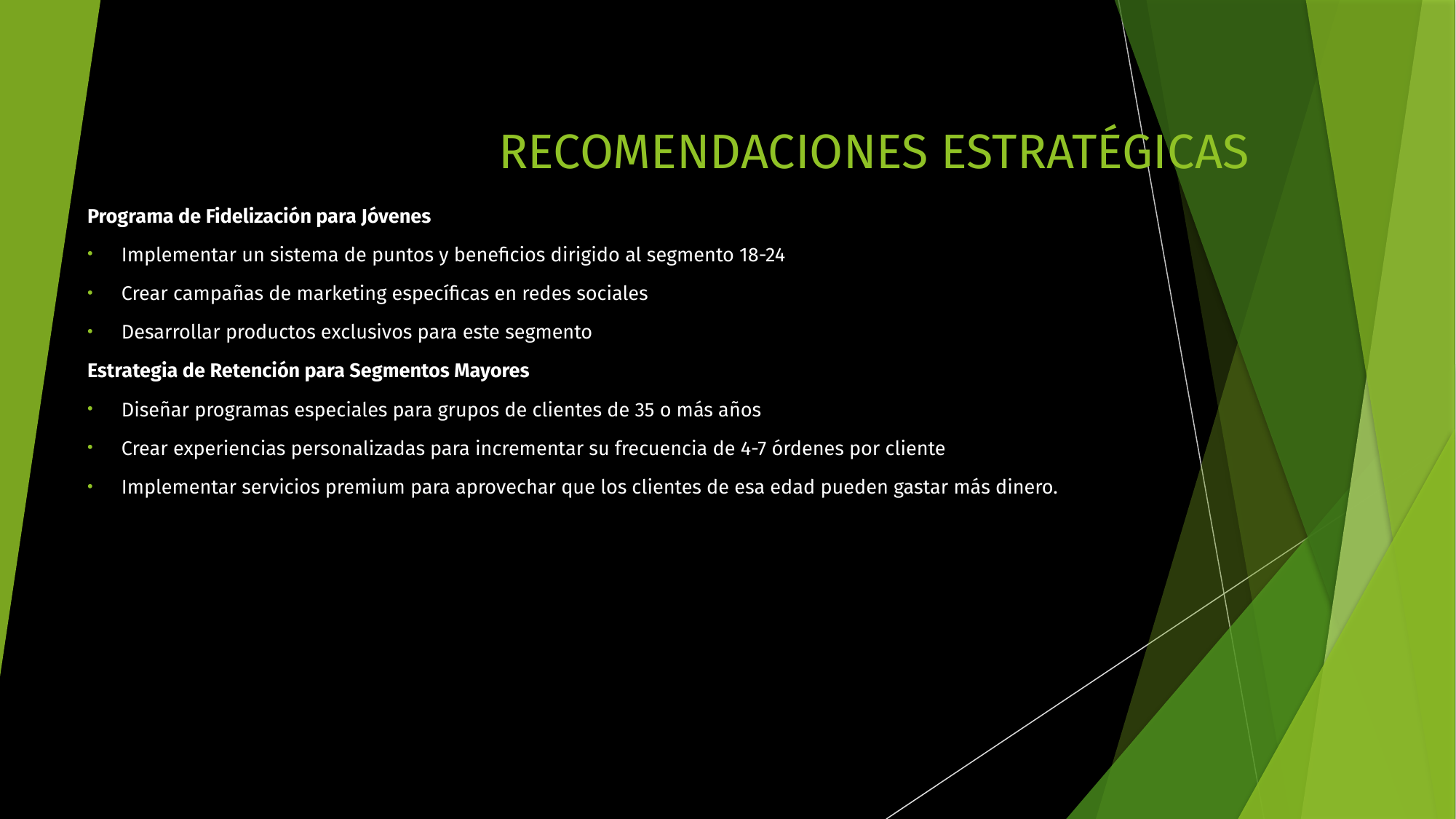

# RECOMENDACIONES ESTRATÉGICAS
Programa de Fidelización para Jóvenes
Implementar un sistema de puntos y beneficios dirigido al segmento 18-24
Crear campañas de marketing específicas en redes sociales
Desarrollar productos exclusivos para este segmento
Estrategia de Retención para Segmentos Mayores
Diseñar programas especiales para grupos de clientes de 35 o más años
Crear experiencias personalizadas para incrementar su frecuencia de 4-7 órdenes por cliente
Implementar servicios premium para aprovechar que los clientes de esa edad pueden gastar más dinero.